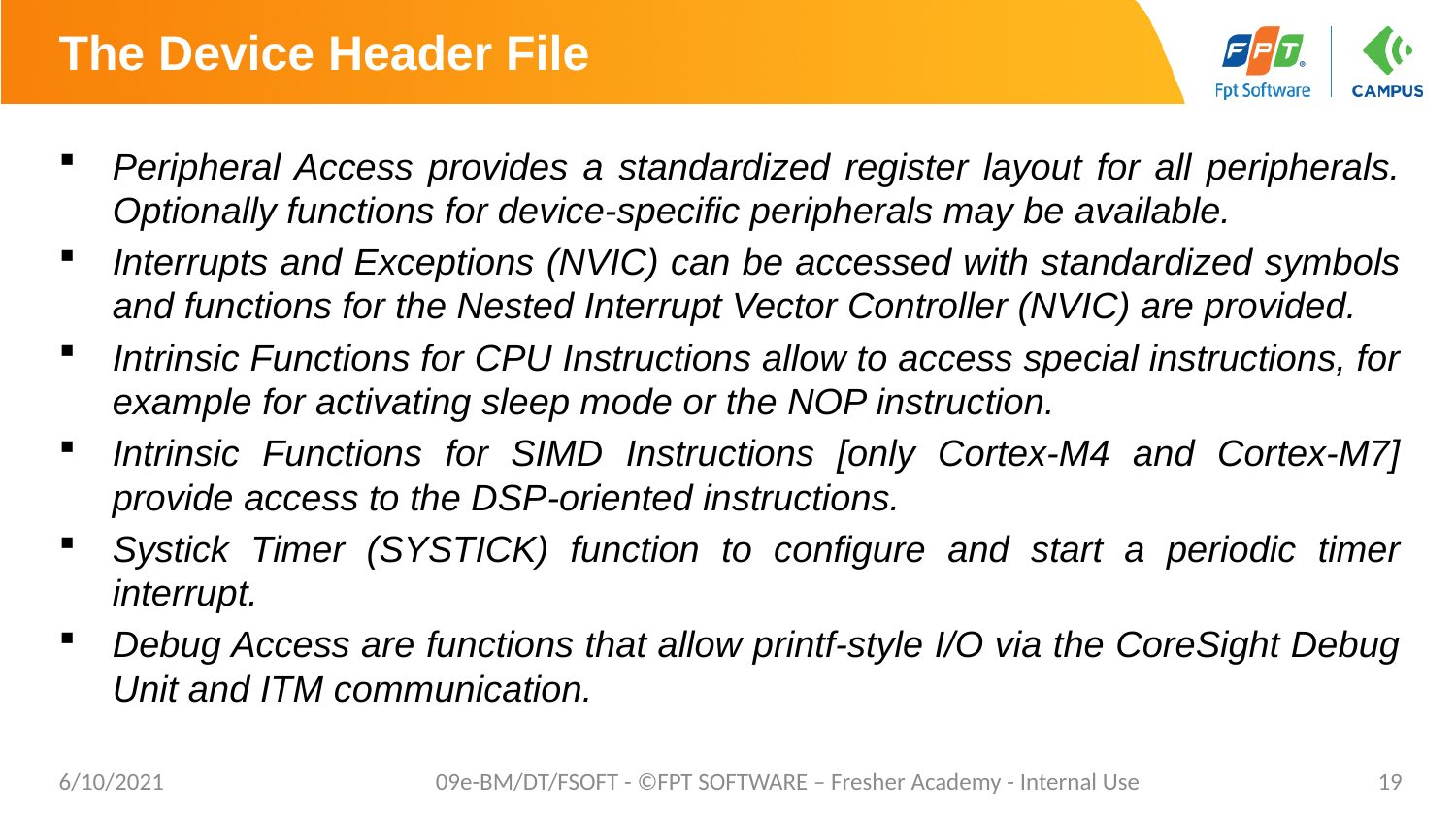

# The Device Header File
Peripheral Access provides a standardized register layout for all peripherals. Optionally functions for device-specific peripherals may be available.
Interrupts and Exceptions (NVIC) can be accessed with standardized symbols and functions for the Nested Interrupt Vector Controller (NVIC) are provided.
Intrinsic Functions for CPU Instructions allow to access special instructions, for example for activating sleep mode or the NOP instruction.
Intrinsic Functions for SIMD Instructions [only Cortex-M4 and Cortex-M7] provide access to the DSP-oriented instructions.
Systick Timer (SYSTICK) function to configure and start a periodic timer interrupt.
Debug Access are functions that allow printf-style I/O via the CoreSight Debug Unit and ITM communication.
6/10/2021
09e-BM/DT/FSOFT - ©FPT SOFTWARE – Fresher Academy - Internal Use
19